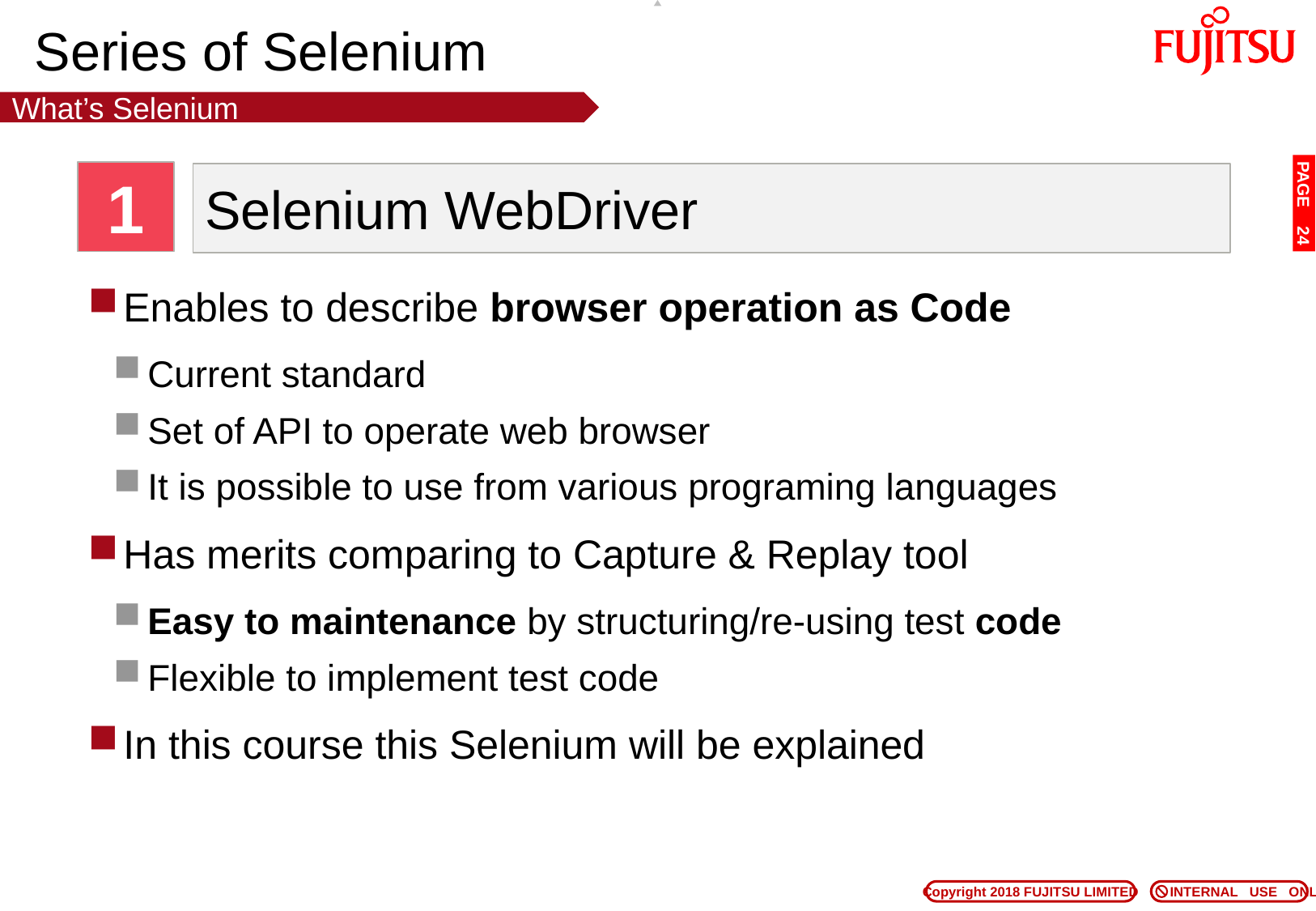

# Series of Selenium
What’s Selenium
1
Selenium WebDriver
PAGE    24
Enables to describe browser operation as Code
Current standard
Set of API to operate web browser
It is possible to use from various programing languages
Has merits comparing to Capture & Replay tool
Easy to maintenance by structuring/re-using test code
Flexible to implement test code
In this course this Selenium will be explained